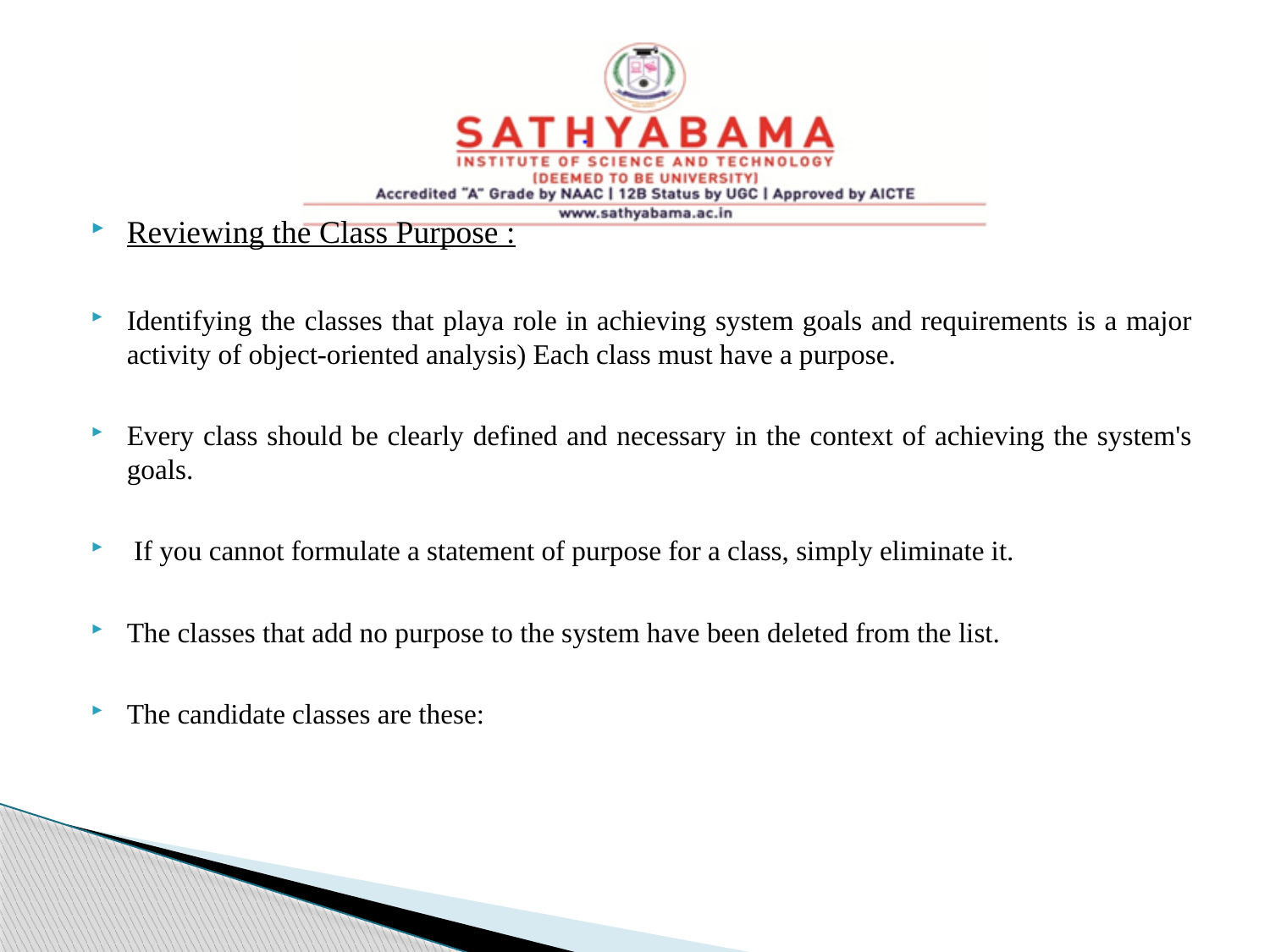

Reviewing the Class Purpose :

Identifying the classes that playa role in achieving system goals and requirements is a major activity of object-oriented analysis) Each class must have a purpose.

Every class should be clearly defined and necessary in the context of achieving the system's goals.

 If you cannot formulate a statement of purpose for a class, simply eliminate it.

The classes that add no purpose to the system have been deleted from the list.

The candidate classes are these: